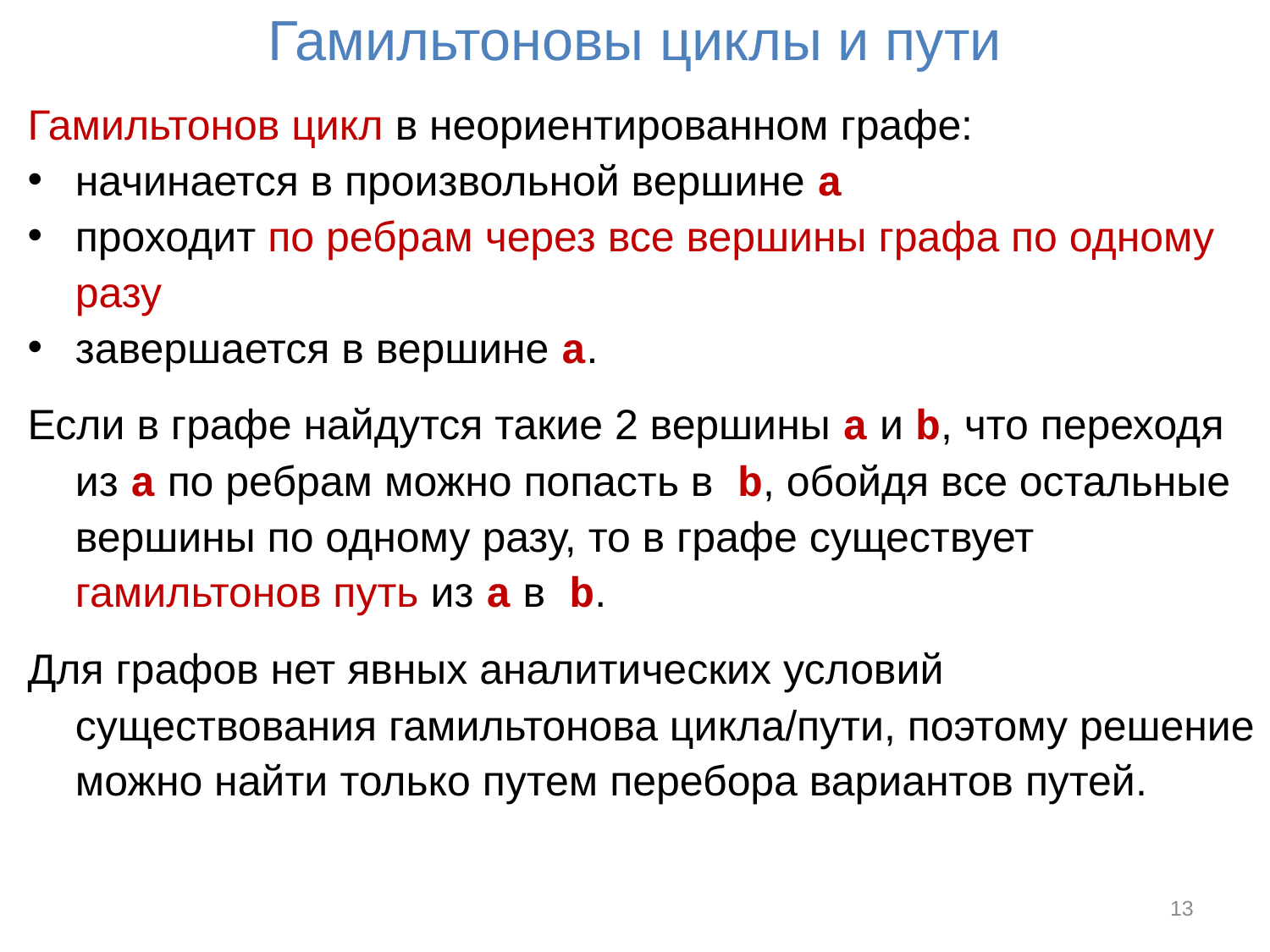

# Гамильтоновы циклы и пути
Гамильтонов цикл в неориентированном графе:
начинается в произвольной вершине a
проходит по ребрам через все вершины графа по одному разу
завершается в вершине a.
Если в графе найдутся такие 2 вершины a и b, что переходя из a по ребрам можно попасть в  b, обойдя все остальные вершины по одному разу, то в графе существует гамильтонов путь из a в  b.
Для графов нет явных аналитических условий существования гамильтонова цикла/пути, поэтому решение можно найти только путем перебора вариантов путей.
13